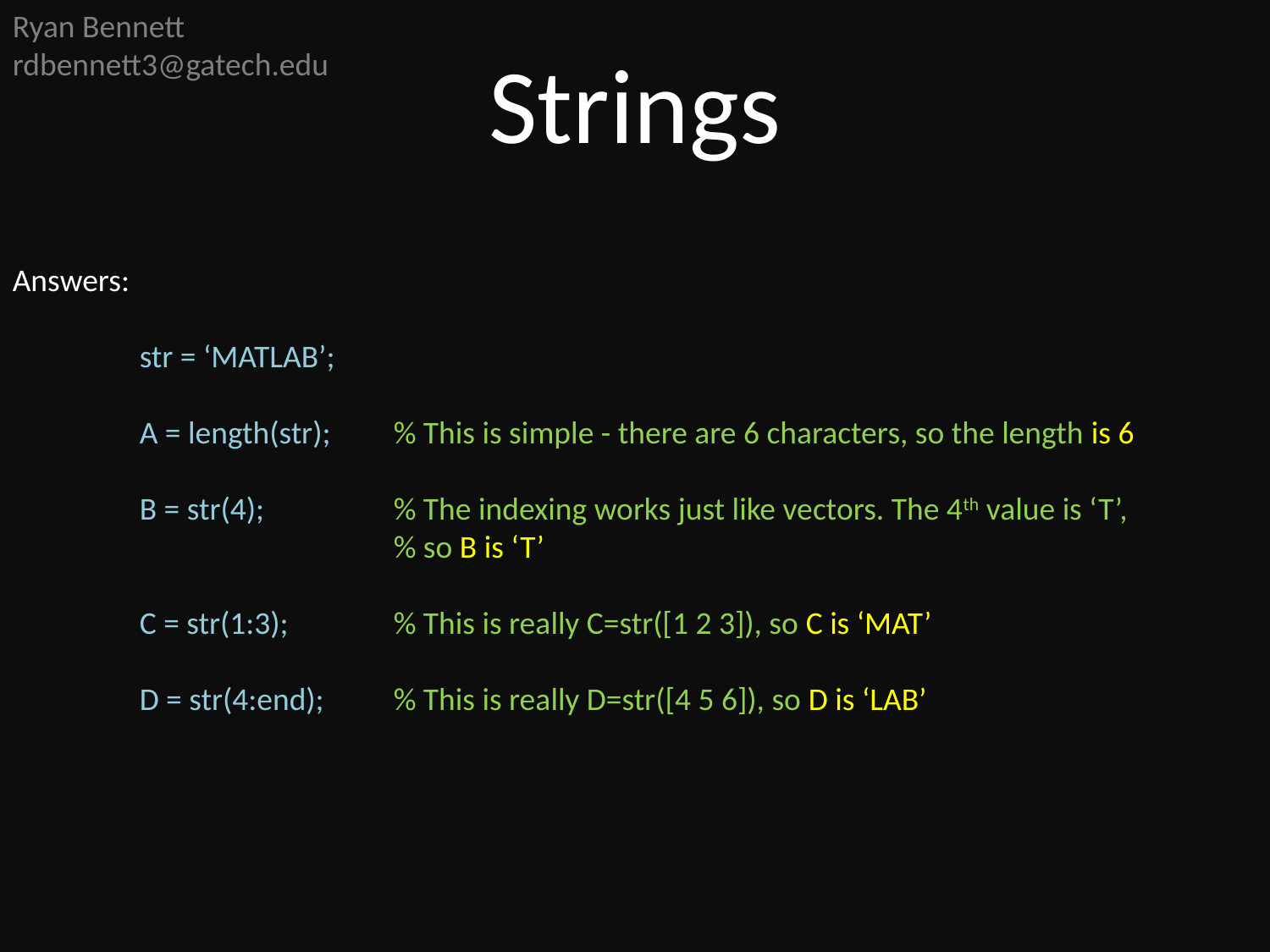

Ryan Bennett
rdbennett3@gatech.edu
Strings
Answers:

	str = ‘MATLAB’;

	A = length(str);	% This is simple - there are 6 characters, so the length is 6

	B = str(4);		% The indexing works just like vectors. The 4th value is ‘T’,
			% so B is ‘T’

	C = str(1:3);	% This is really C=str([1 2 3]), so C is ‘MAT’

	D = str(4:end);	% This is really D=str([4 5 6]), so D is ‘LAB’